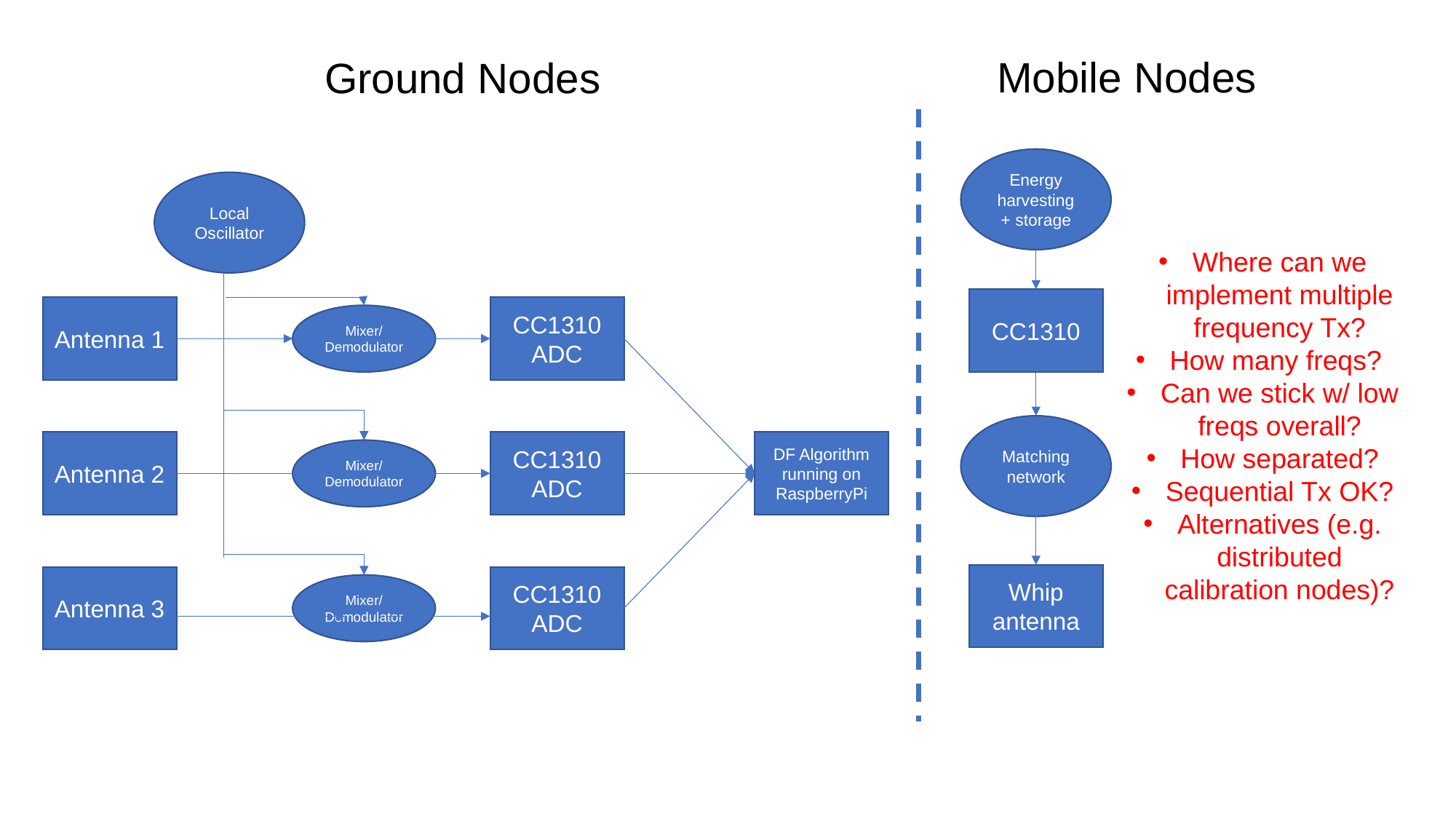

Mobile Nodes
Energy harvesting + storage
CC1310
Matching network
Whip antenna
Ground Nodes
Local
Oscillator
Antenna 1
CC1310
ADC
Mixer/
Demodulator
Antenna 2
CC1310
ADC
DF Algorithm running on RaspberryPi
Mixer/
Demodulator
Antenna 3
CC1310
ADC
Mixer/
Demodulator
Where can we implement multiple frequency Tx?
How many freqs?
Can we stick w/ low freqs overall?
How separated?
Sequential Tx OK?
Alternatives (e.g. distributed calibration nodes)?